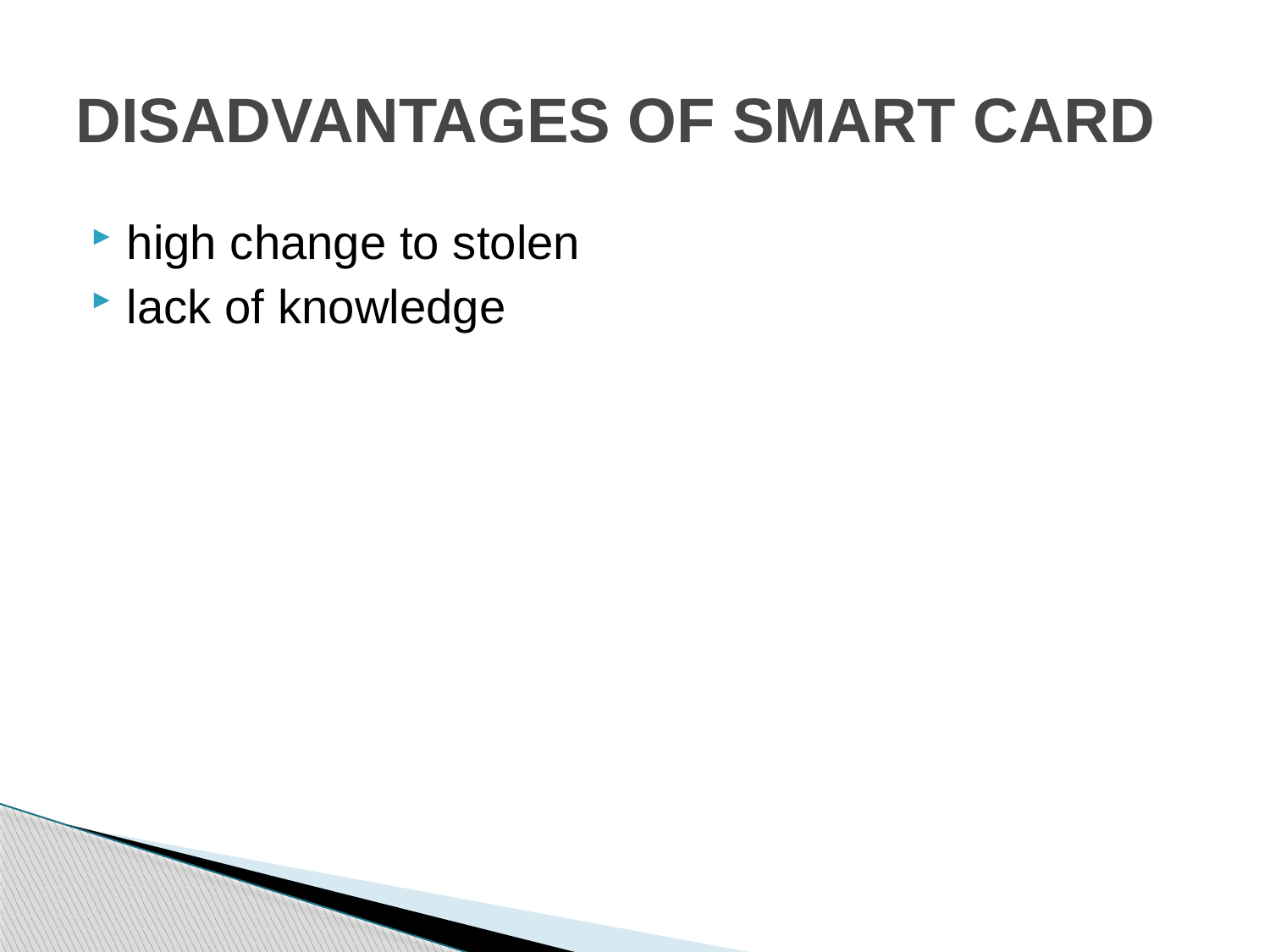

# DISADVANTAGES OF SMART CARD
high change to stolen
lack of knowledge